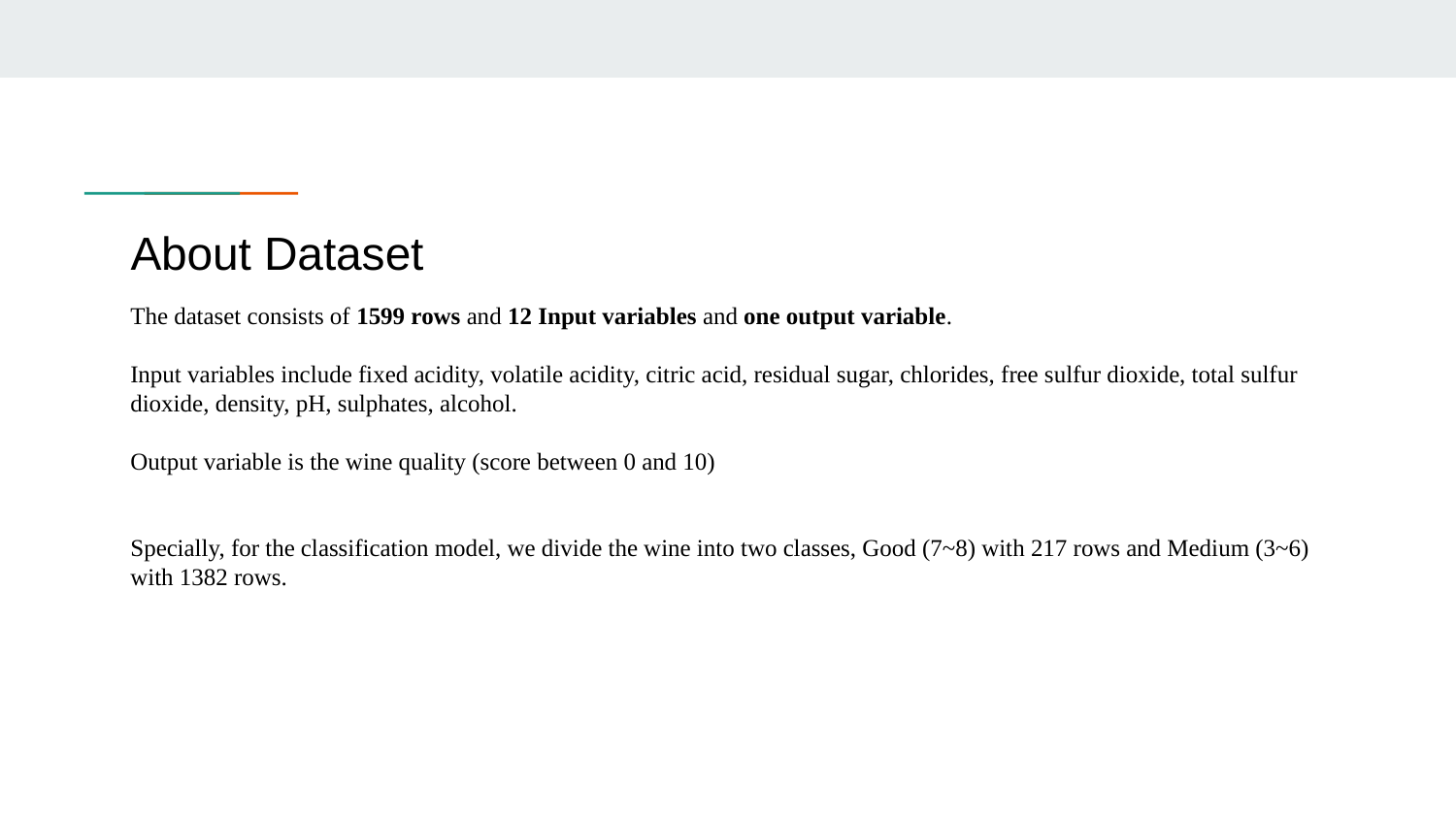

# About Dataset
The dataset consists of 1599 rows and 12 Input variables and one output variable.

Input variables include fixed acidity, volatile acidity, citric acid, residual sugar, chlorides, free sulfur dioxide, total sulfur dioxide, density, pH, sulphates, alcohol.

Output variable is the wine quality (score between 0 and 10)

Specially, for the classification model, we divide the wine into two classes, Good (7~8) with 217 rows and Medium (3~6)  with 1382 rows.